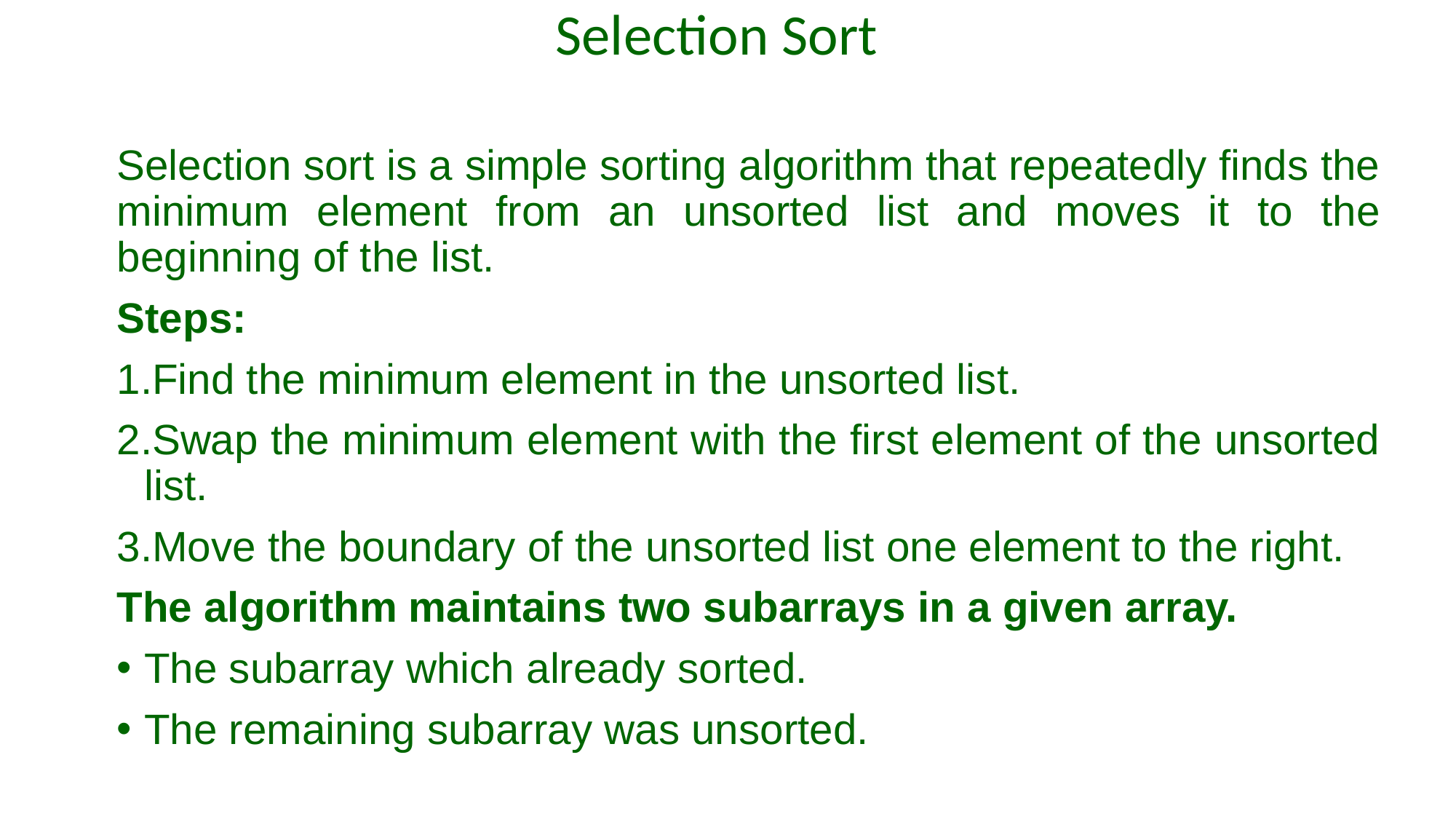

# Selection Sort
Selection sort is a simple sorting algorithm that repeatedly finds the minimum element from an unsorted list and moves it to the beginning of the list.
Steps:
Find the minimum element in the unsorted list.
Swap the minimum element with the first element of the unsorted list.
Move the boundary of the unsorted list one element to the right.
The algorithm maintains two subarrays in a given array.
The subarray which already sorted.
The remaining subarray was unsorted.